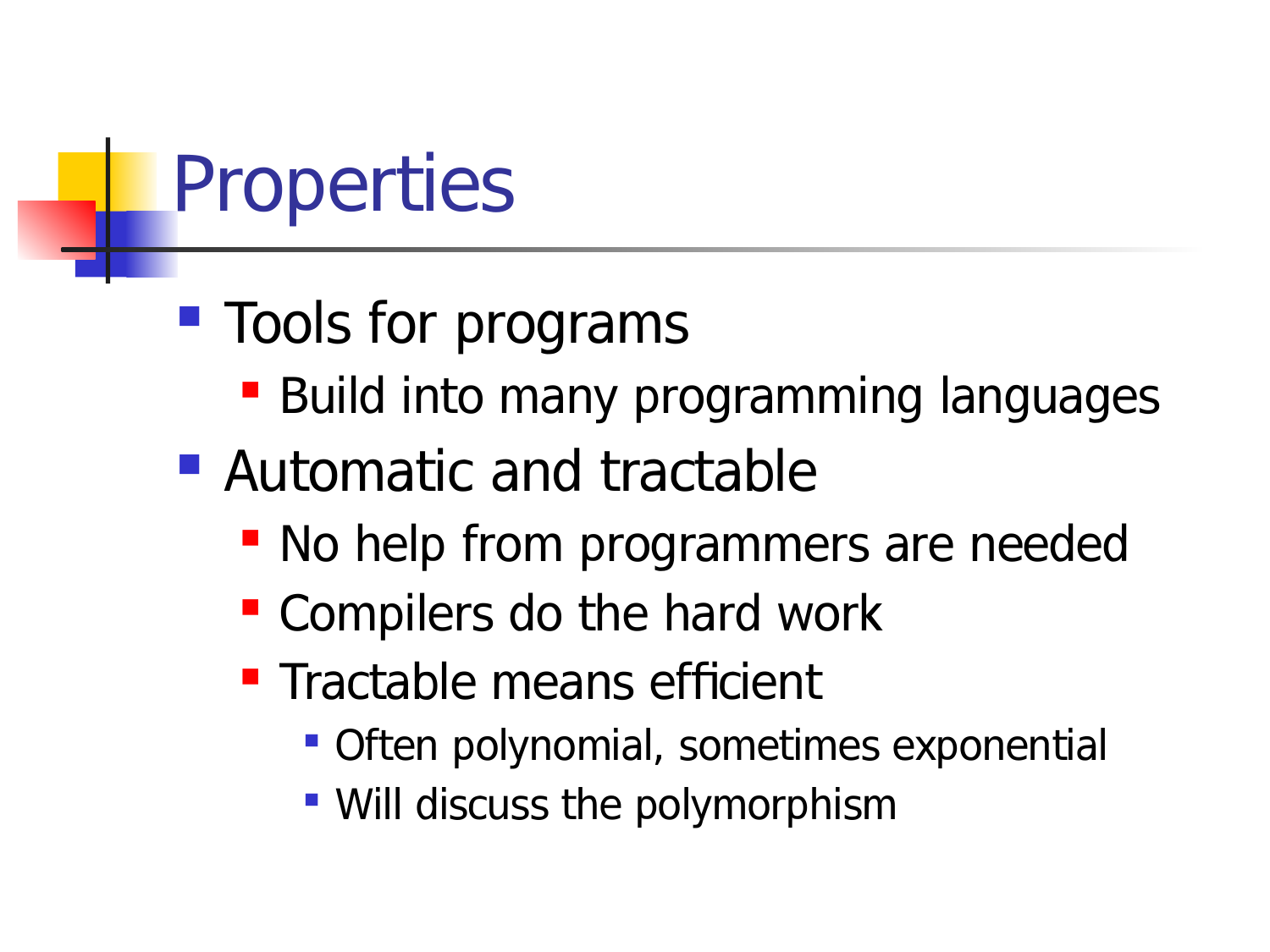

# Properties
Tools for programs
Build into many programming languages
Automatic and tractable
No help from programmers are needed
Compilers do the hard work
Tractable means efficient
Often polynomial, sometimes exponential
Will discuss the polymorphism